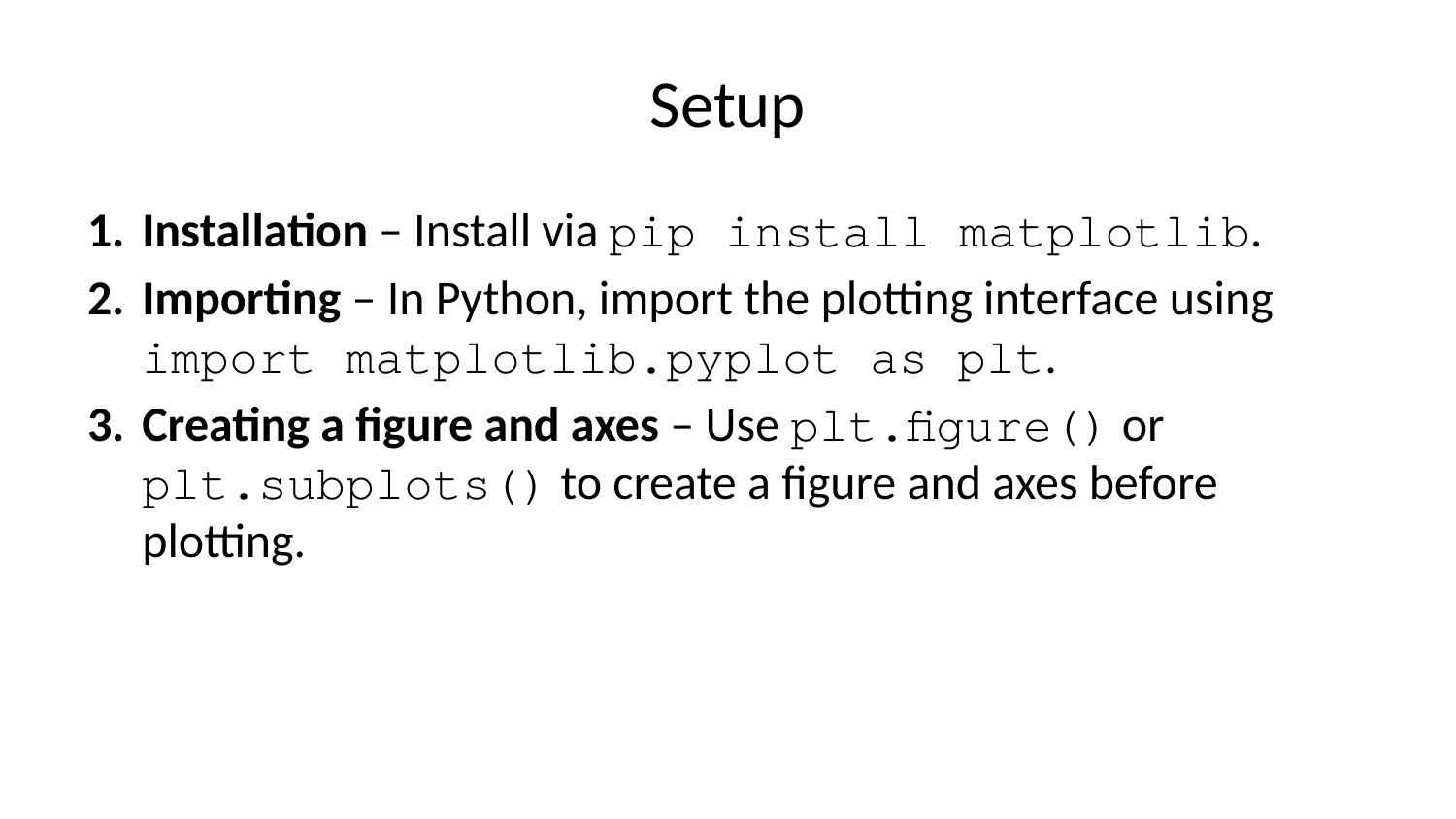

# Setup
Installation – Install via pip install matplotlib.
Importing – In Python, import the plotting interface using import matplotlib.pyplot as plt.
Creating a figure and axes – Use plt.figure() or plt.subplots() to create a figure and axes before plotting.